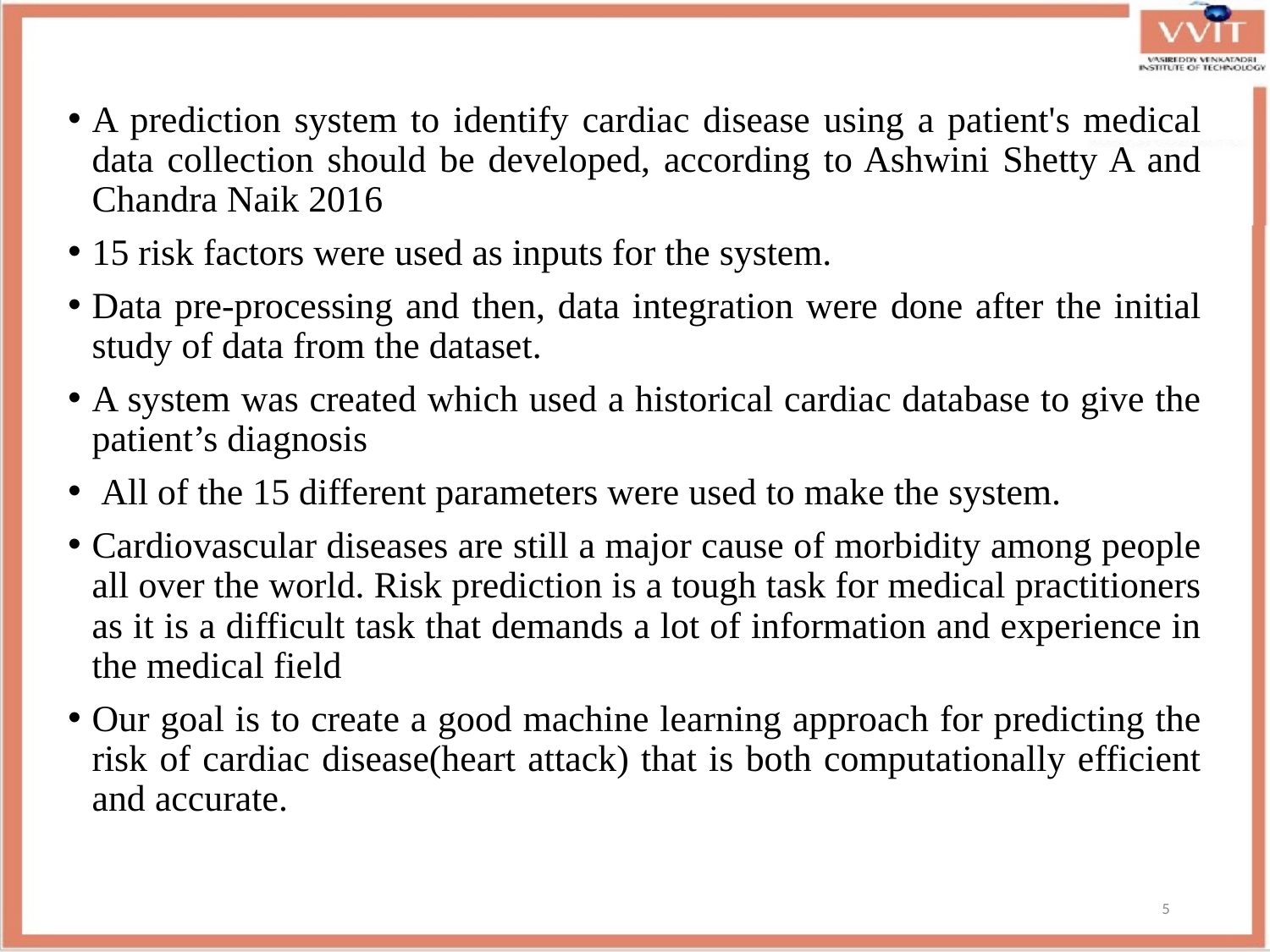

#
A prediction system to identify cardiac disease using a patient's medical data collection should be developed, according to Ashwini Shetty A and Chandra Naik 2016
15 risk factors were used as inputs for the system.
Data pre-processing and then, data integration were done after the initial study of data from the dataset.
A system was created which used a historical cardiac database to give the patient’s diagnosis
 All of the 15 different parameters were used to make the system.
Cardiovascular diseases are still a major cause of morbidity among people all over the world. Risk prediction is a tough task for medical practitioners as it is a difficult task that demands a lot of information and experience in the medical field
Our goal is to create a good machine learning approach for predicting the risk of cardiac disease(heart attack) that is both computationally efficient and accurate.
5